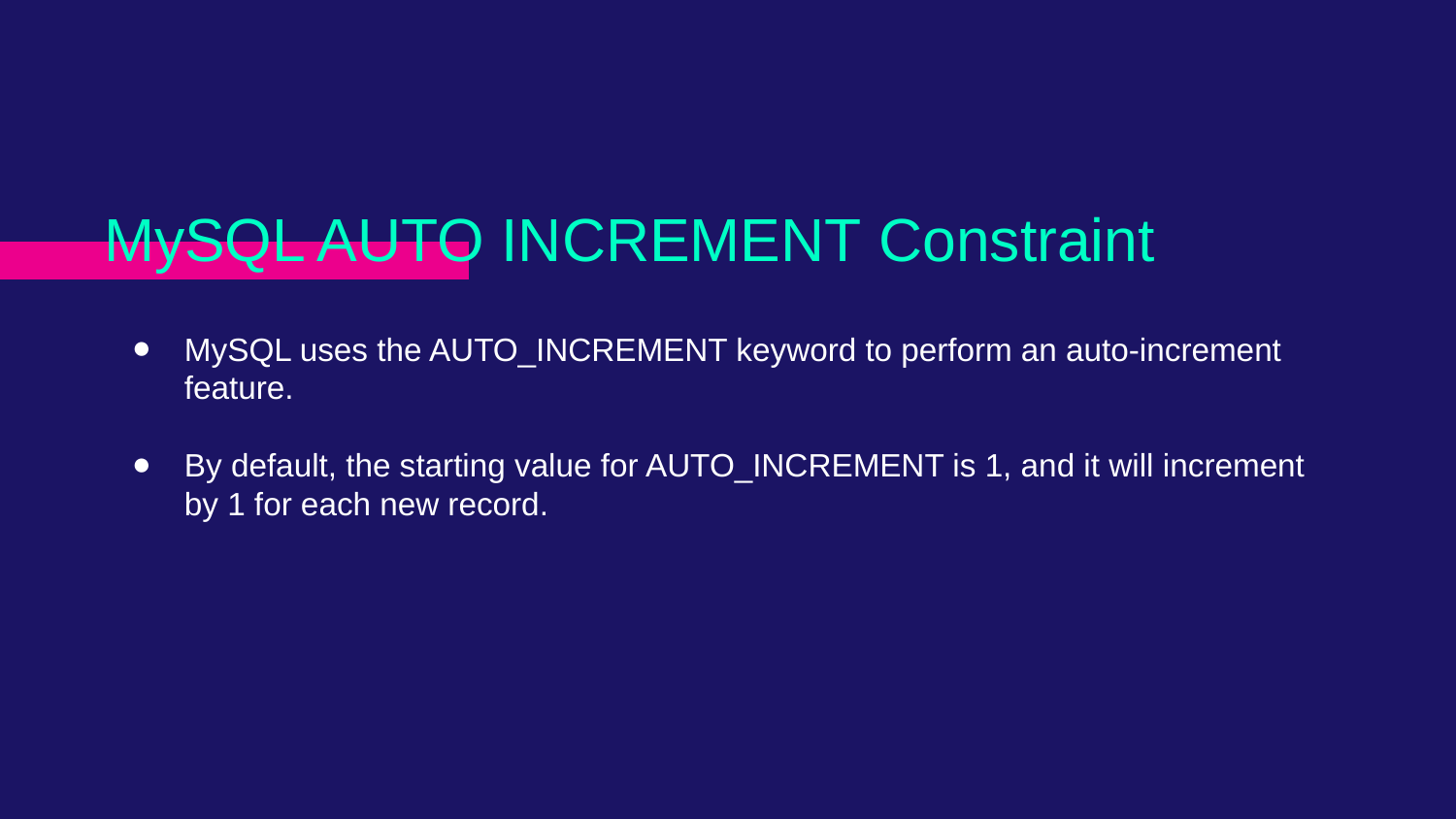

# MySQL AUTO INCREMENT Constraint
MySQL uses the AUTO_INCREMENT keyword to perform an auto-increment feature.

By default, the starting value for AUTO_INCREMENT is 1, and it will increment by 1 for each new record.